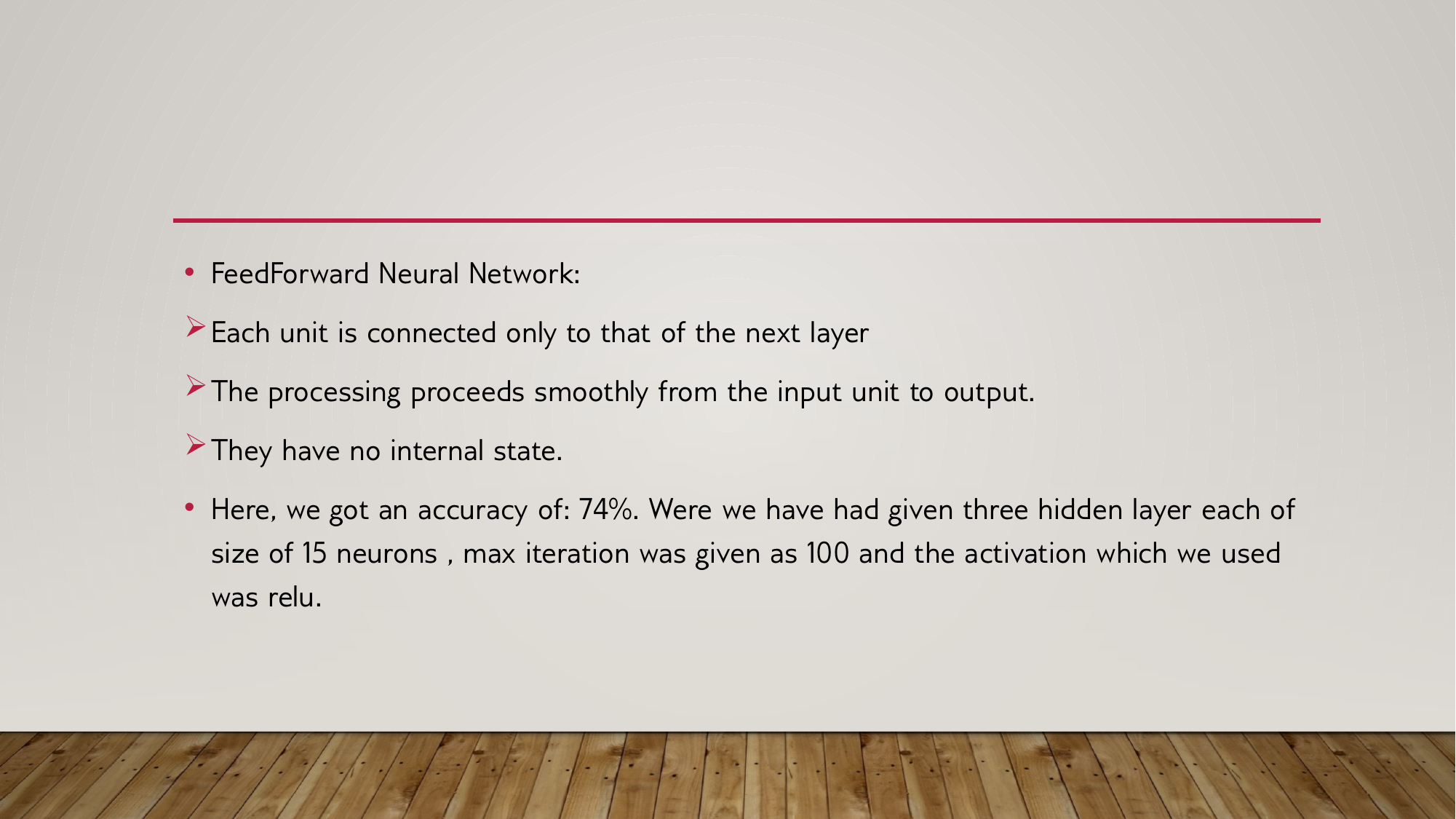

FeedForward Neural Network:
Each unit is connected only to that of the next layer
The processing proceeds smoothly from the input unit to output.
They have no internal state.
Here, we got an accuracy of: 74%. Were we have had given three hidden layer each of size of 15 neurons , max iteration was given as 100 and the activation which we used was relu.